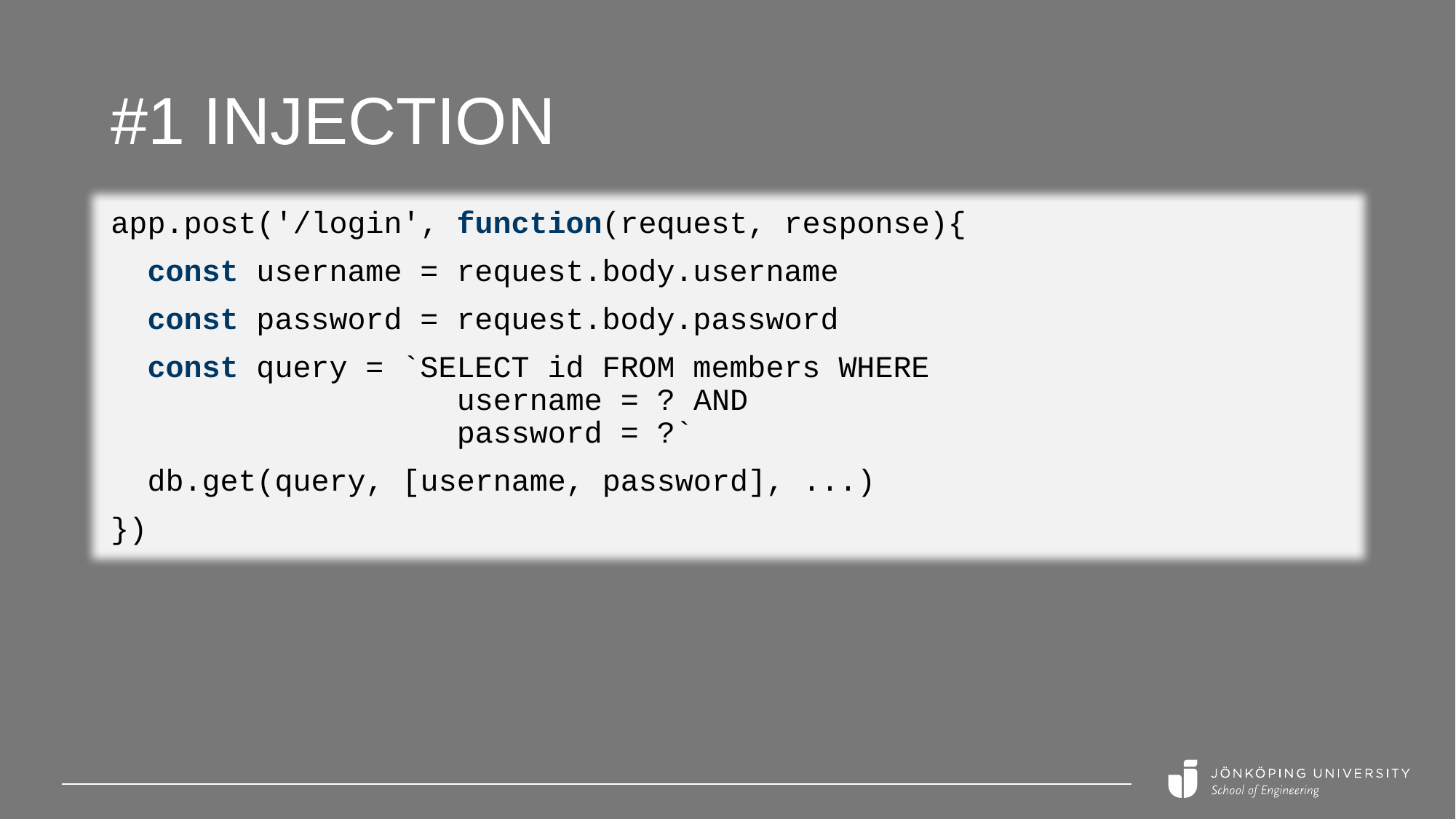

# #1 Injection
app.post('/login', function(request, response){
  const username = request.body.username
  const password = request.body.password
  const query = `SELECT id FROM members WHERE
                   username = ? AND
                   password = ?`
  db.get(query, [username, password], ...)
})